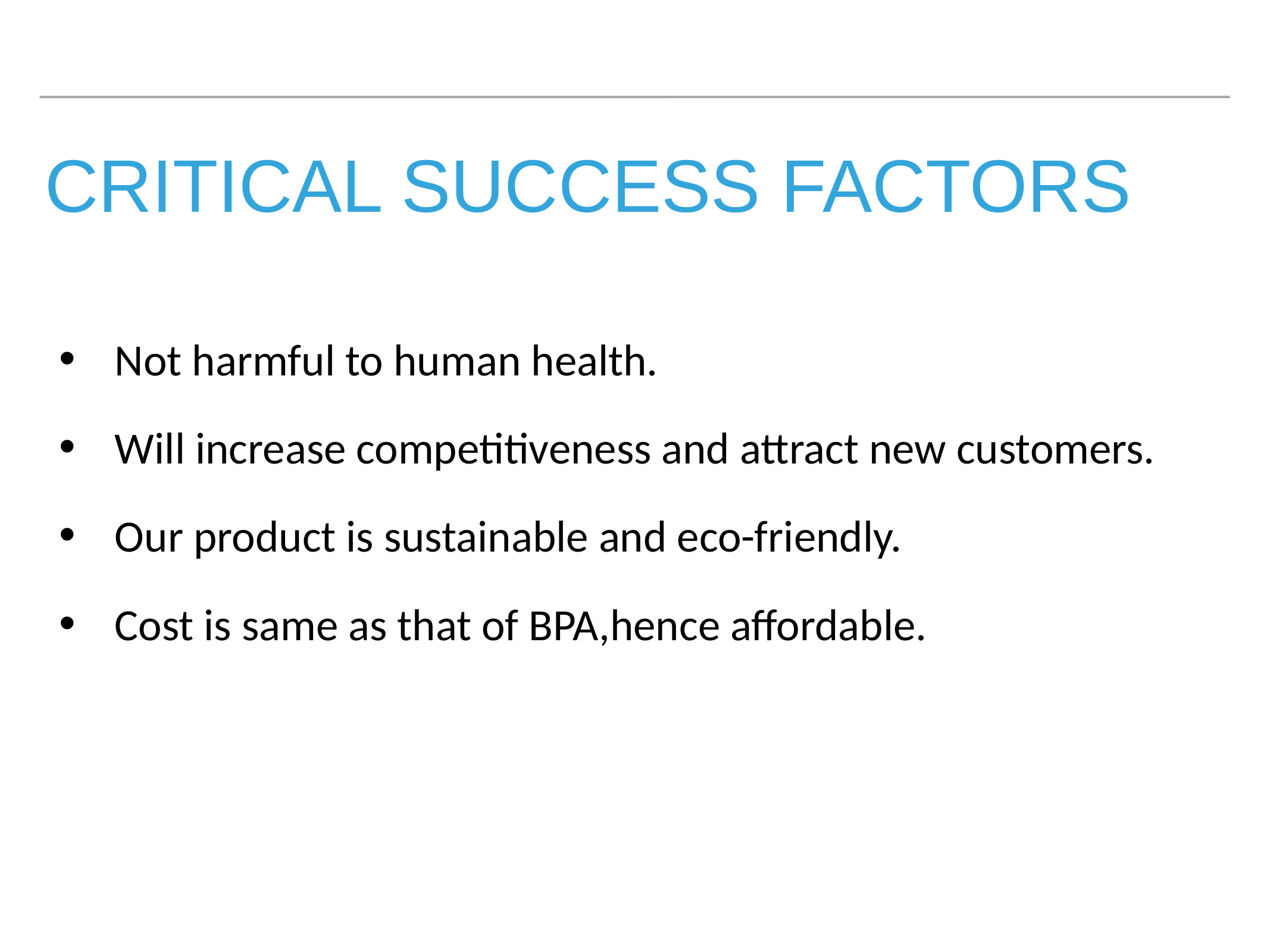

# CRITICAL SUCCESS FACTORS
Not harmful to human health.
Will increase competitiveness and attract new customers.
Our product is sustainable and eco-friendly.
Cost is same as that of BPA,hence affordable.